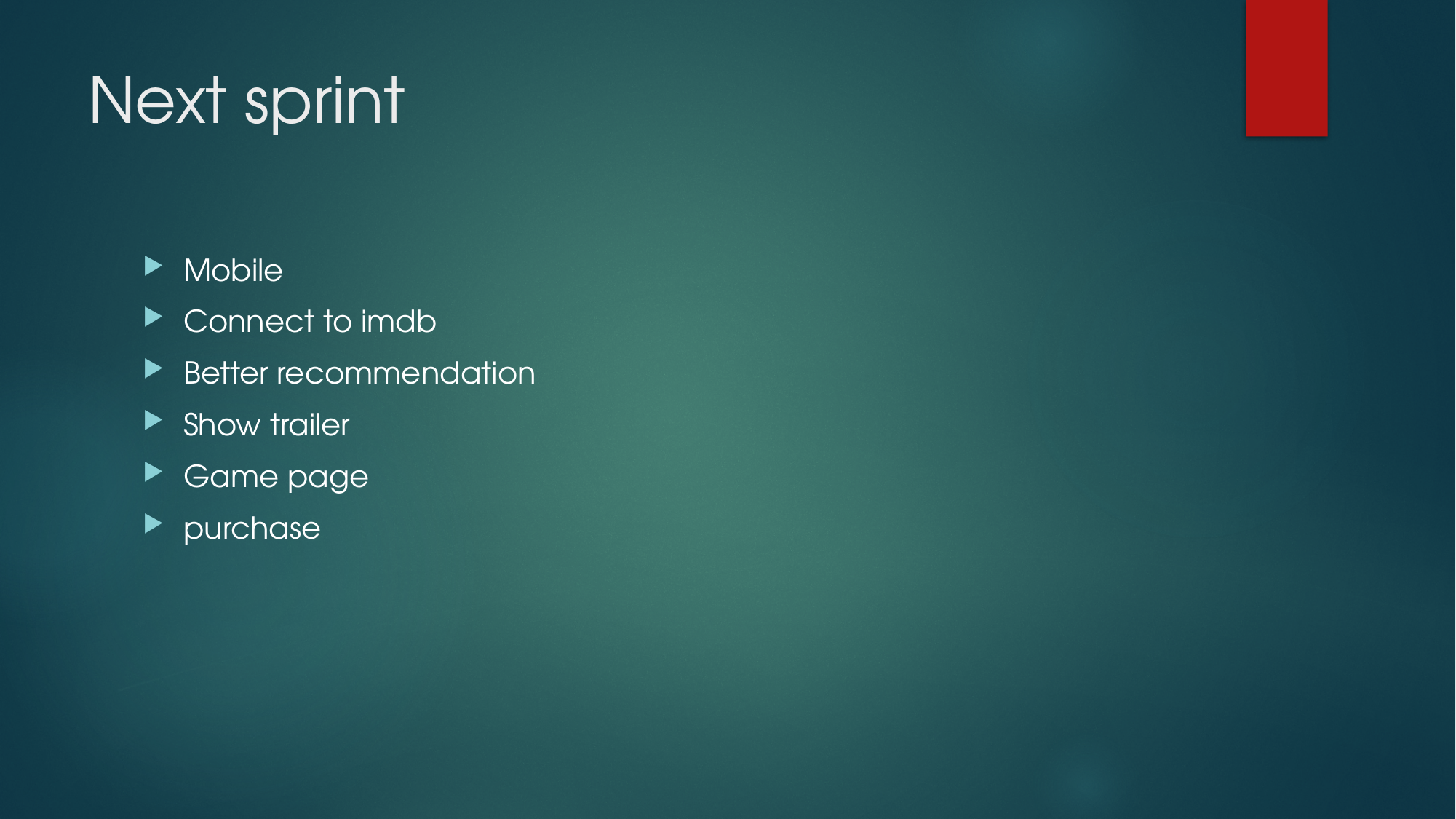

# Next sprint
Mobile
Connect to imdb
Better recommendation
Show trailer
Game page
purchase